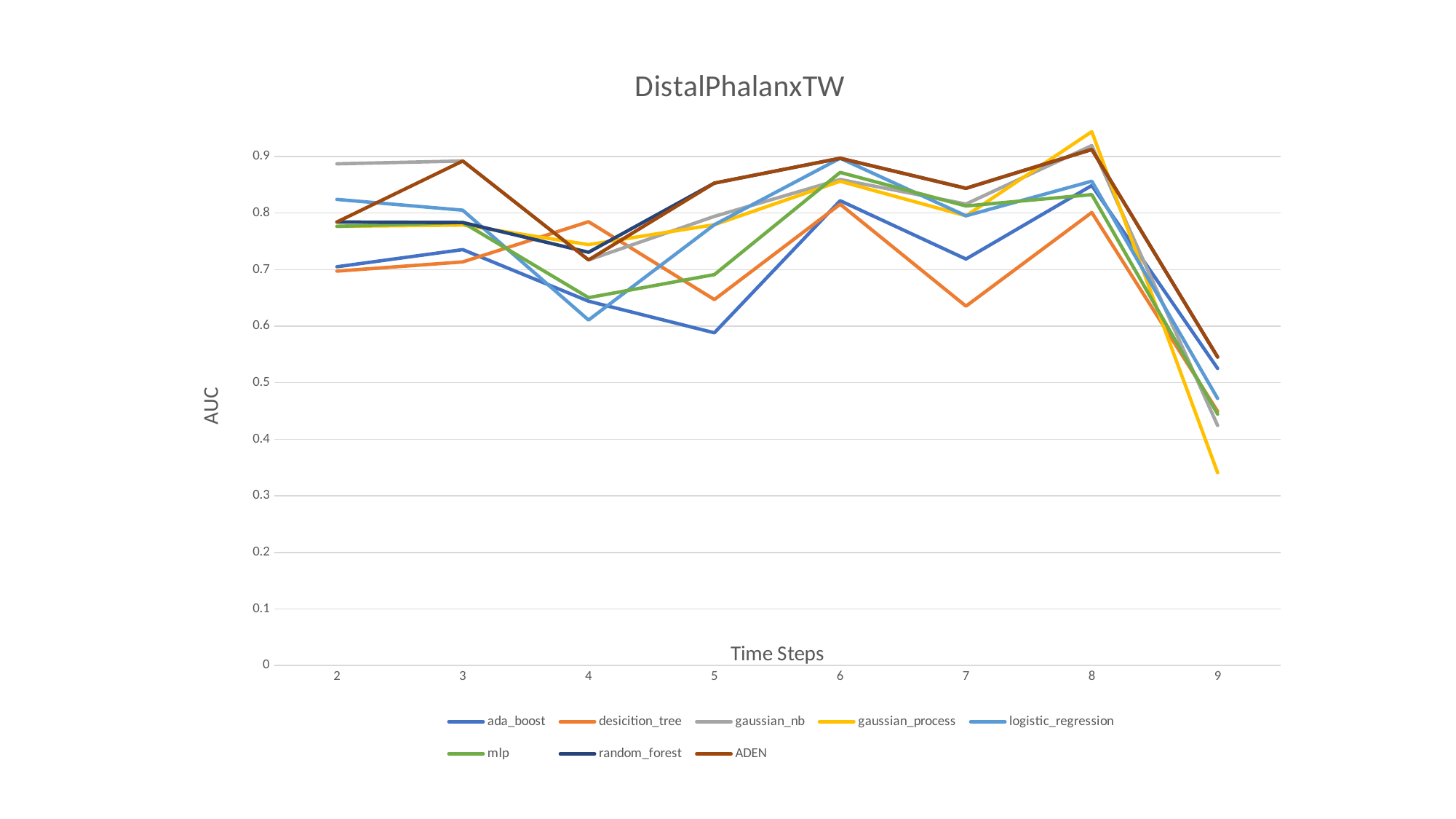

### Chart: DistalPhalanxTW

| Category | ada_boost | desicition_tree | gaussian_nb | gaussian_process | logistic_regression | mlp | random_forest | ADEN |
|---|---|---|---|---|---|---|---|---|
| 2 | 0.705069124 | 0.697388633 | 0.887096774 | 0.776497696 | 0.824116743 | 0.776497696 | 0.784178187 | 0.784178187 |
| 3 | 0.735382309 | 0.713643178 | 0.892053973 | 0.77886057 | 0.805097451 | 0.783358321 | 0.783358321 | 0.892053973 |
| 4 | 0.644144144 | 0.784684685 | 0.717117117 | 0.744144144 | 0.610810811 | 0.65045045 | 0.730630631 | 0.717117117 |
| 5 | 0.588235294 | 0.647058824 | 0.794117647 | 0.779411765 | 0.779411765 | 0.691176471 | 0.852941176 | 0.852941176 |
| 6 | 0.821875 | 0.815625 | 0.859375 | 0.85625 | 0.896875 | 0.871875 | 0.896875 | 0.896875 |
| 7 | 0.71875 | 0.635416667 | 0.815972222 | 0.795138889 | 0.795138889 | 0.8125 | 0.84375 | 0.84375 |
| 8 | 0.848694316 | 0.801075269 | 0.919354839 | 0.943932412 | 0.856374808 | 0.832565284 | 0.912442396 | 0.912442396 |
| 9 | 0.525252525 | 0.449494949 | 0.424242424 | 0.340909091 | 0.472222222 | 0.444444444 | 0.545454545 | 0.545454545 |